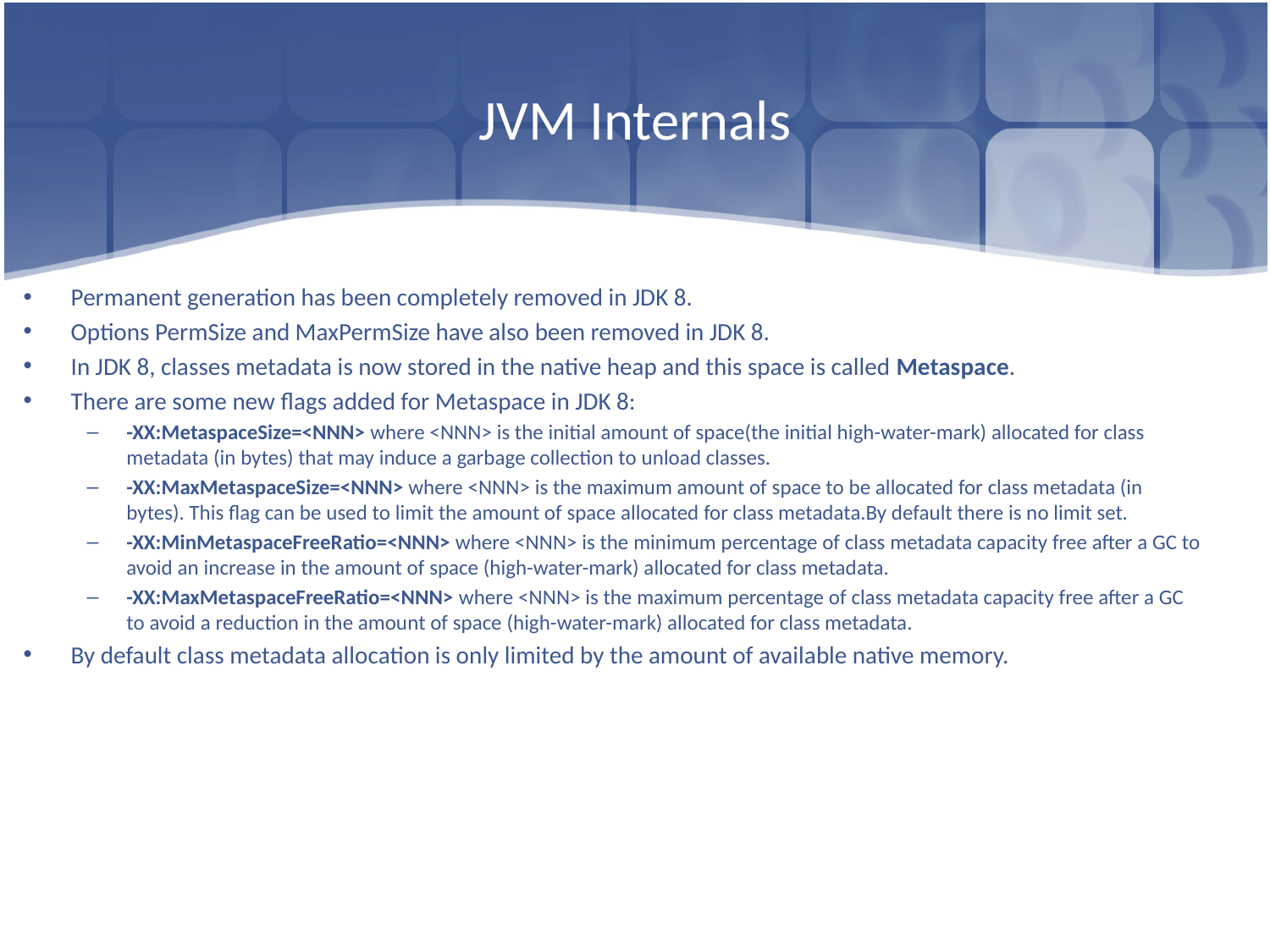

# JVM Internals
Permanent generation has been completely removed in JDK 8.
Options PermSize and MaxPermSize have also been removed in JDK 8.
In JDK 8, classes metadata is now stored in the native heap and this space is called Metaspace.
There are some new flags added for Metaspace in JDK 8:
-XX:MetaspaceSize=<NNN> where <NNN> is the initial amount of space(the initial high-water-mark) allocated for class metadata (in bytes) that may induce a garbage collection to unload classes.
-XX:MaxMetaspaceSize=<NNN> where <NNN> is the maximum amount of space to be allocated for class metadata (in bytes). This flag can be used to limit the amount of space allocated for class metadata.By default there is no limit set.
-XX:MinMetaspaceFreeRatio=<NNN> where <NNN> is the minimum percentage of class metadata capacity free after a GC to avoid an increase in the amount of space (high-water-mark) allocated for class metadata.
-XX:MaxMetaspaceFreeRatio=<NNN> where <NNN> is the maximum percentage of class metadata capacity free after a GC to avoid a reduction in the amount of space (high-water-mark) allocated for class metadata.
By default class metadata allocation is only limited by the amount of available native memory.